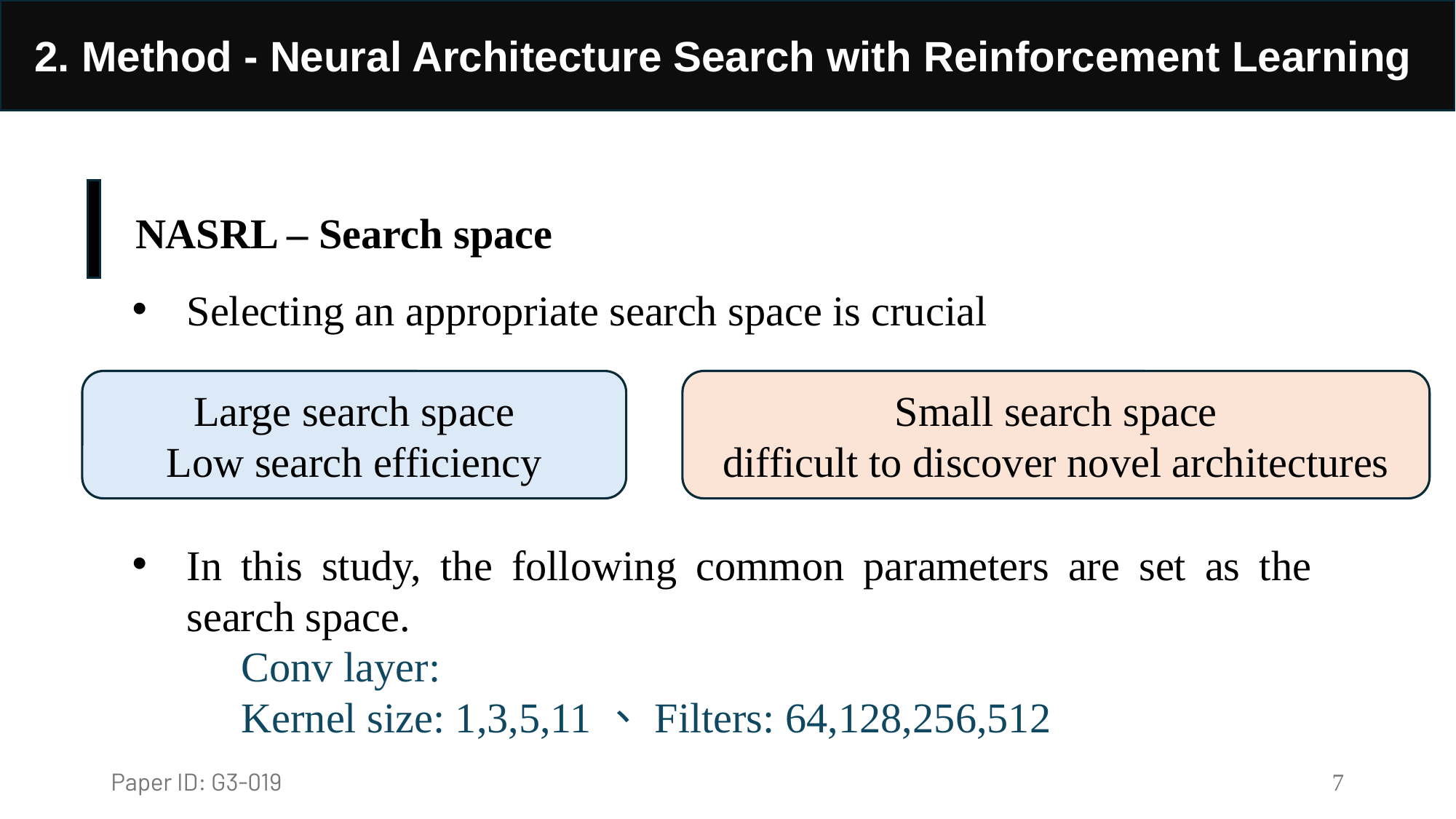

2. Method - Neural Architecture Search with Reinforcement Learning

NASRL – Search space
Selecting an appropriate search space is crucial

In this study, the following common parameters are set as the search space.
Conv layer:
Kernel size: 1,3,5,11、Filters: 64,128,256,512
Large search space
Low search efficiency
Small search space
difficult to discover novel architectures
Paper ID: G3-019
7